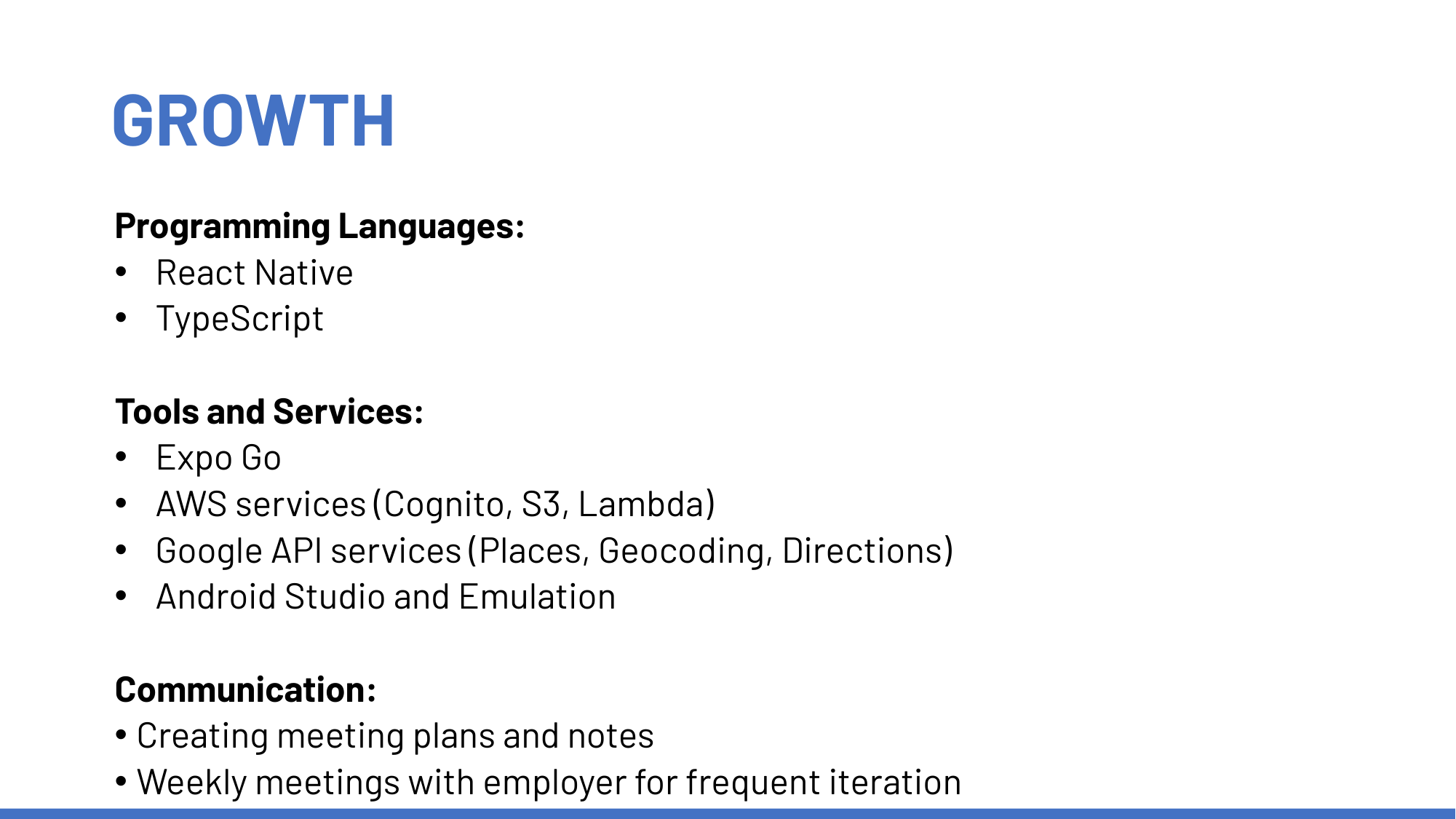

# GROWTH
Programming Languages:
React Native
TypeScript

Tools and Services:
Expo Go
AWS services (Cognito, S3, Lambda)
Google API services (Places, Geocoding, Directions)
Android Studio and Emulation

Communication:
Creating meeting plans and notes
Weekly meetings with employer for frequent iteration